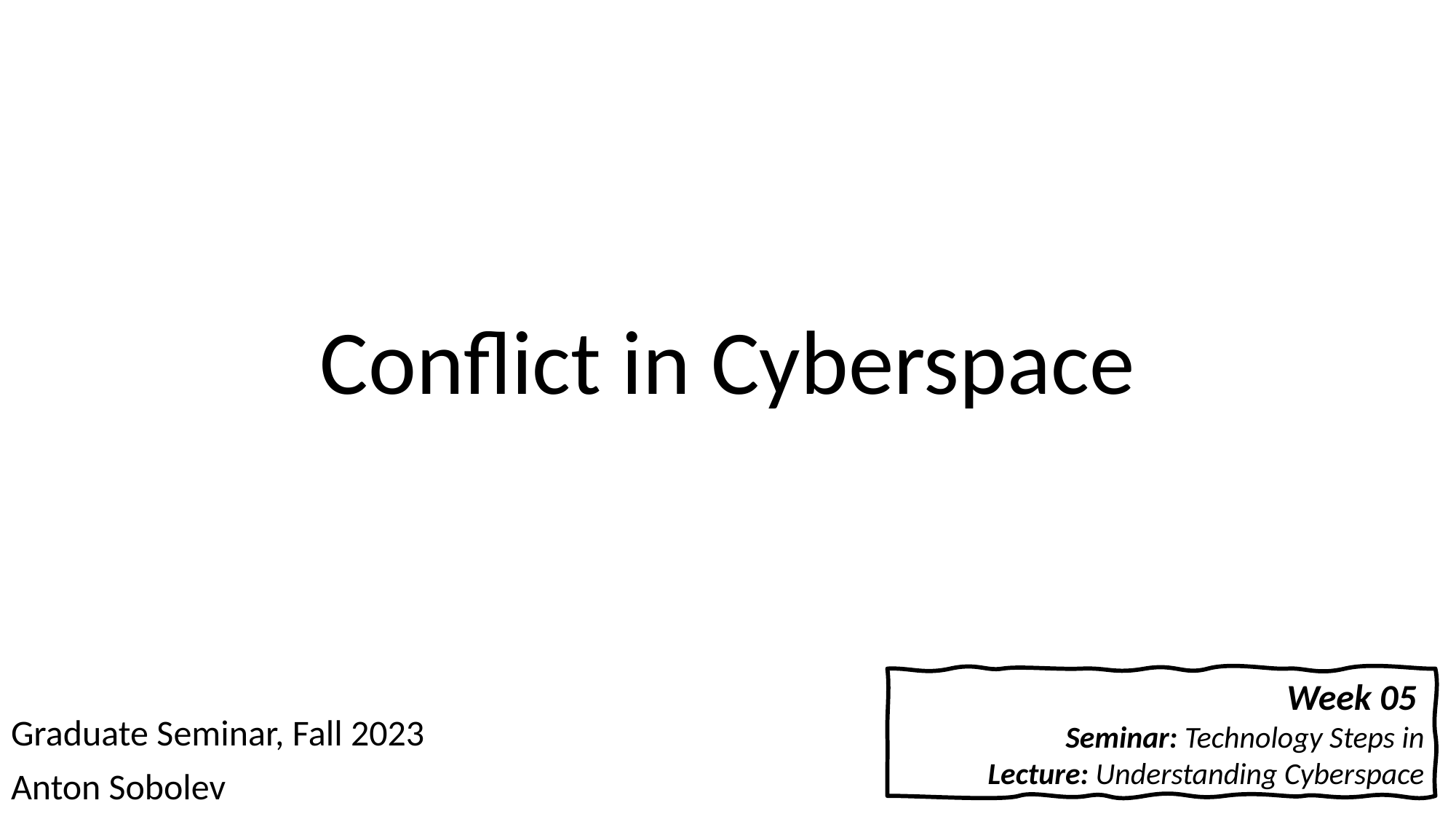

# Conflict in Cyberspace
Week 05
Seminar: Technology Steps in
Lecture: Understanding Cyberspace
Graduate Seminar, Fall 2023
Anton Sobolev